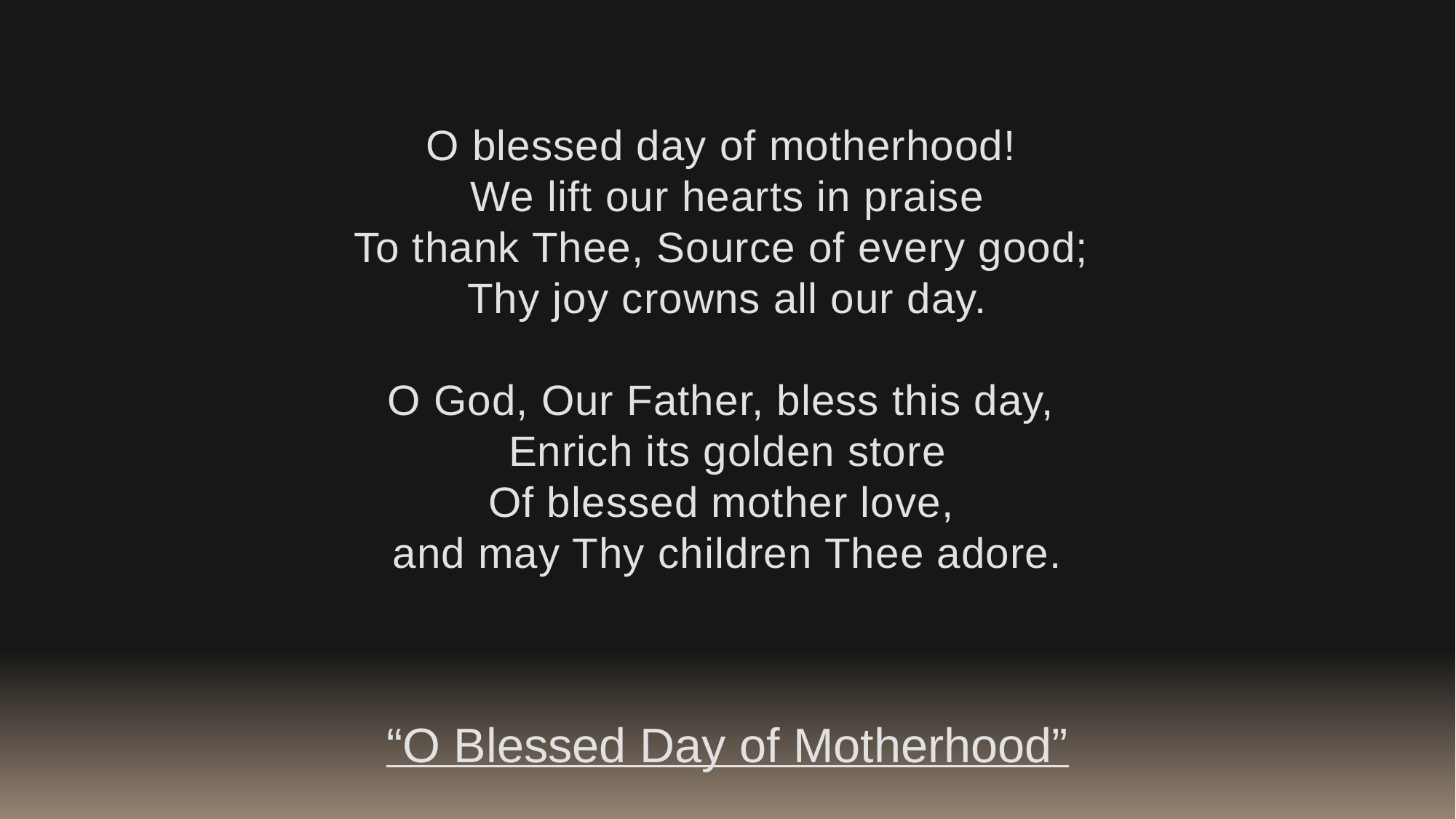

O blessed day of motherhood!
We lift our hearts in praise
To thank Thee, Source of every good;
Thy joy crowns all our day.

O God, Our Father, bless this day,
Enrich its golden store
Of blessed mother love,
and may Thy children Thee adore.

“O Blessed Day of Motherhood”